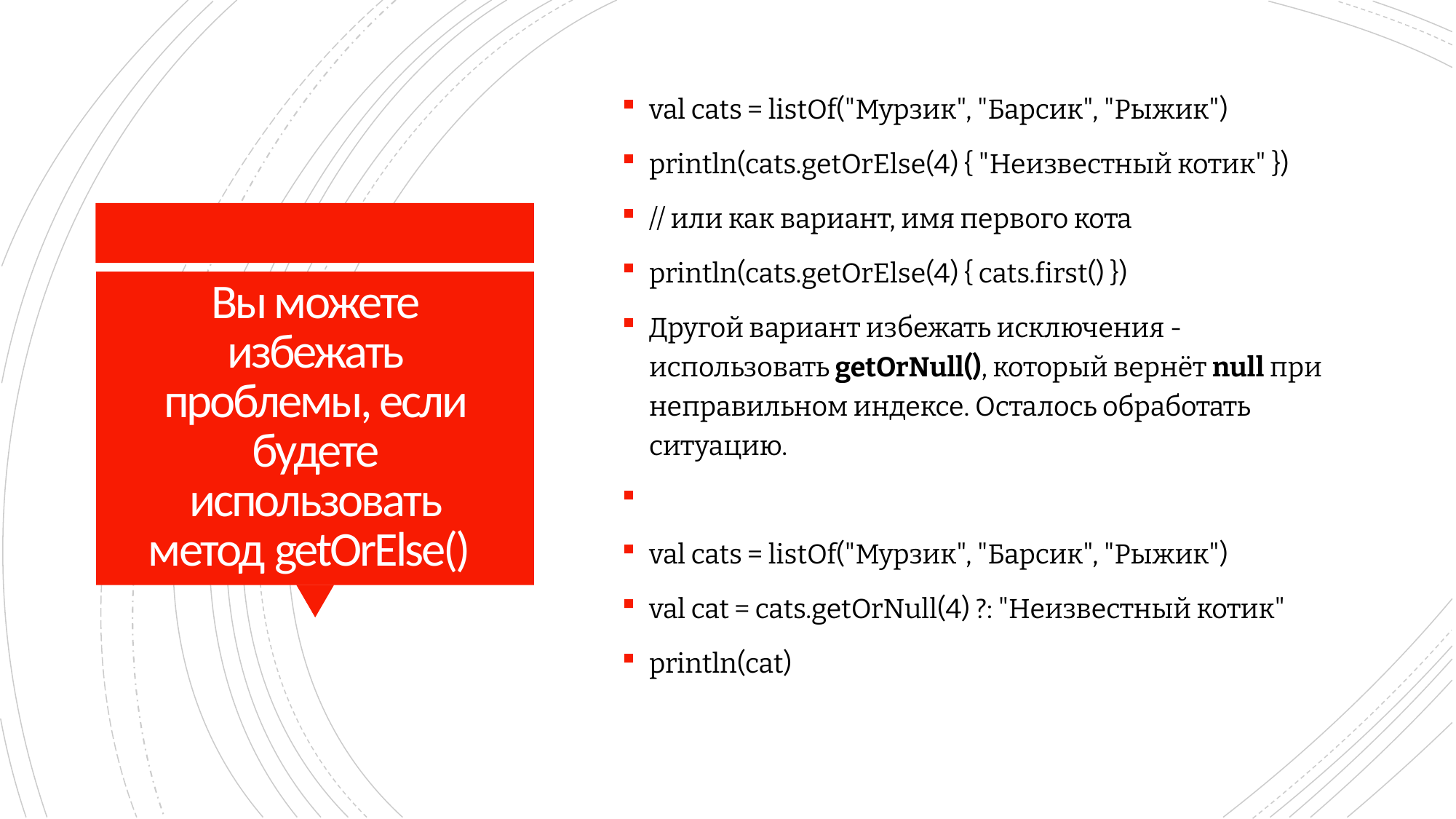

val cats = listOf("Мурзик", "Барсик", "Рыжик")
println(cats.getOrElse(4) { "Неизвестный котик" })
// или как вариант, имя первого кота
println(cats.getOrElse(4) { cats.first() })
Другой вариант избежать исключения - использовать getOrNull(), который вернёт null при неправильном индексе. Осталось обработать ситуацию.

val cats = listOf("Мурзик", "Барсик", "Рыжик")
val cat = cats.getOrNull(4) ?: "Неизвестный котик"
println(cat)

# Вы можете избежать проблемы, если будете использовать метод getOrElse()